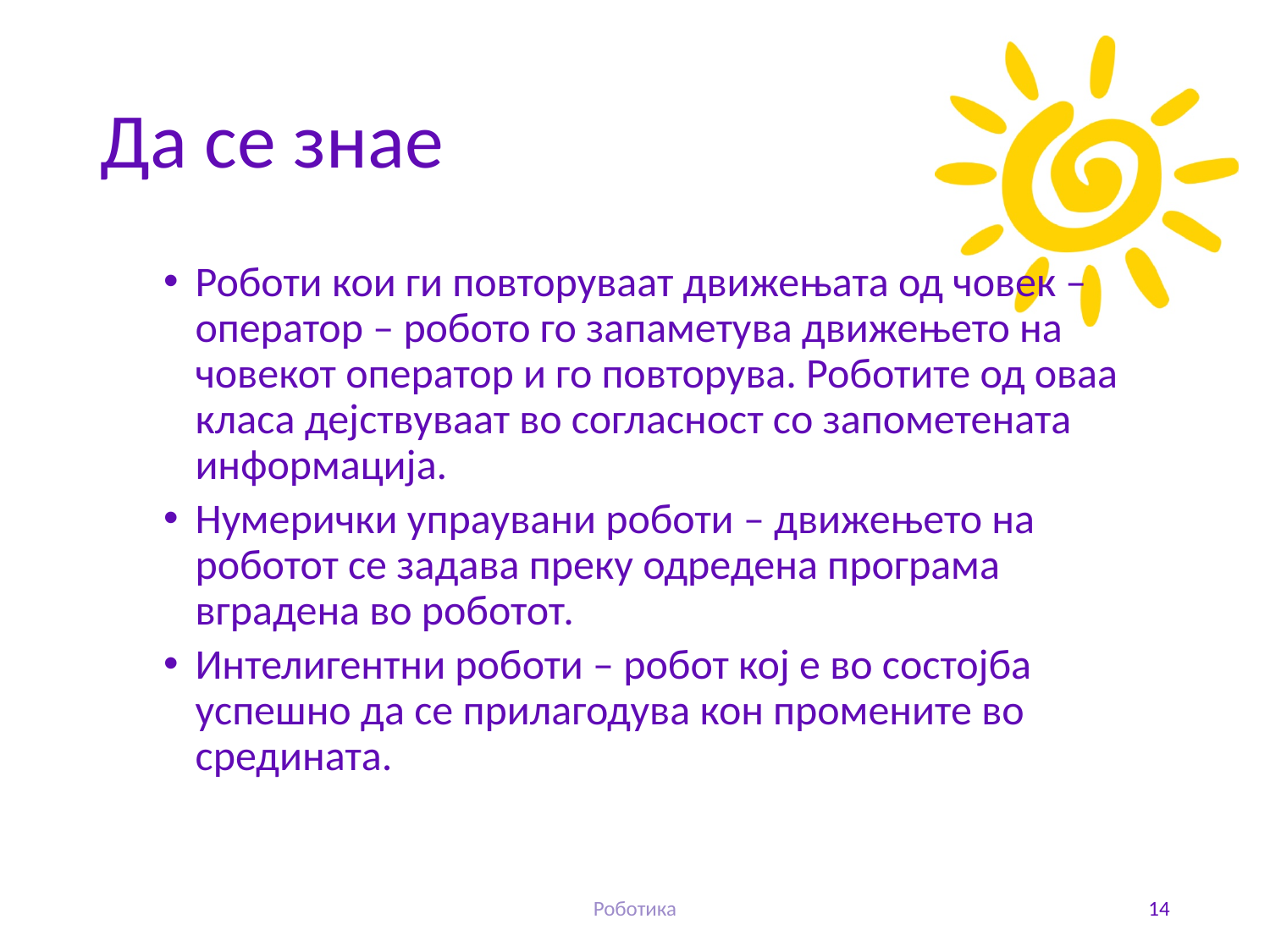

# Да се знае
Роботи кои ги повторуваат движењата од човек –оператор – робото го запаметува движењето на човекот оператор и го повторува. Роботите од оваа класа дејствуваат во согласност со запометената информација.
Нумерички упраувани роботи – движењето на роботот се задава преку одредена програма вградена во роботот.
Интелигентни роботи – робот кој е во состојба успешно да се прилагодува кон промените во средината.
Роботика
14